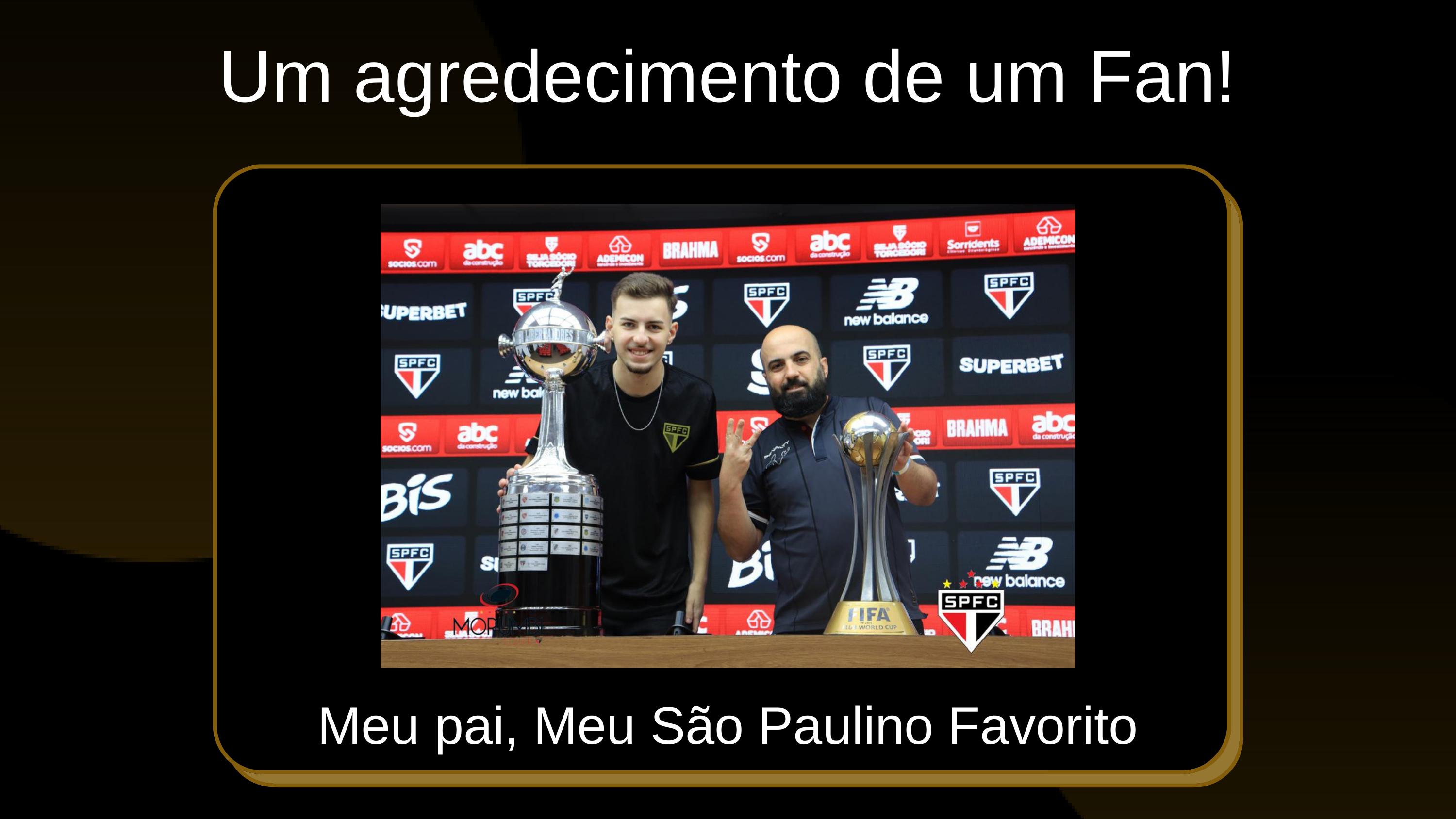

Um agredecimento de um Fan!

Meu pai, Meu São Paulino Favorito